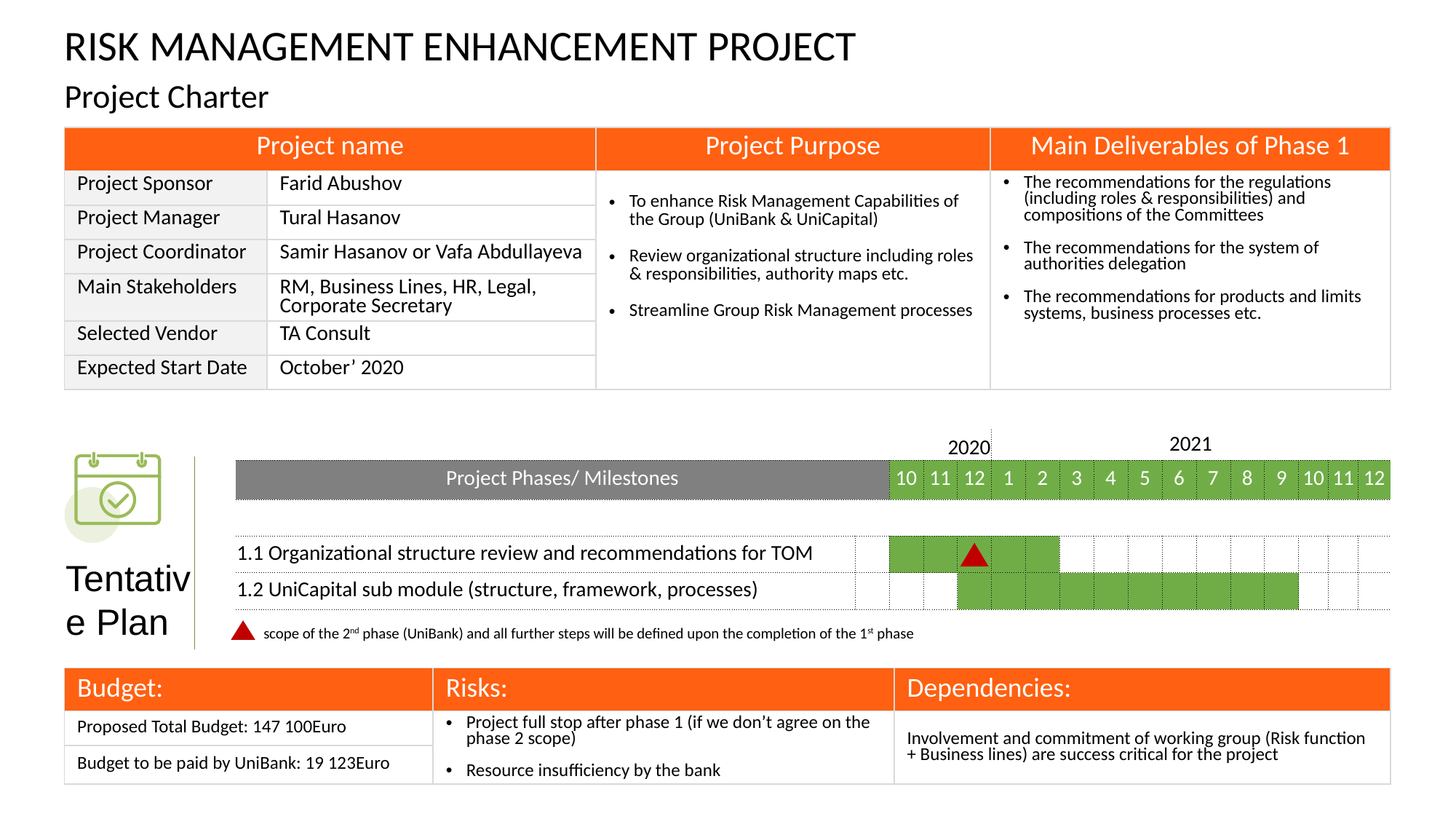

Risk management enhancement project
Project Charter
| Project name |  | Project Purpose | Main Deliverables of Phase 1 |
| --- | --- | --- | --- |
| Project Sponsor | Farid Abushov | To enhance Risk Management Capabilities of the Group (UniBank & UniCapital) Review organizational structure including roles & responsibilities, authority maps etc. Streamline Group Risk Management processes | The recommendations for the regulations (including roles & responsibilities) and compositions of the Committees The recommendations for the system of authorities delegation The recommendations for products and limits systems, business processes etc. |
| Project Manager | Tural Hasanov |  |  |
| Project Coordinator | Samir Hasanov or Vafa Abdullayeva |  |  |
| Main Stakeholders | RM, Business Lines, HR, Legal, Corporate Secretary |  |  |
| Selected Vendor | TA Consult |  |  |
| Expected Start Date | October’ 2020 |  |  |
| 2020 |  |  |  |  | 2021 |  |  |  |  |  |  |  |  |  |  |  |
| --- | --- | --- | --- | --- | --- | --- | --- | --- | --- | --- | --- | --- | --- | --- | --- | --- |
| Project Phases/ Milestones |  | 10 | 11 | 12 | 1 | 2 | 3 | 4 | 5 | 6 | 7 | 8 | 9 | 10 | 11 | 12 |
|  |  |  |  |  |  |  |  |  |  |  |  |  |  |  |  |  |
| 1.1 Organizational structure review and recommendations for TOM |  |  |  |  |  |  |  |  |  |  |  |  |  |  |  |  |
| 1.2 UniCapital sub module (structure, framework, processes) |  |  |  |  |  |  |  |  |  |  |  |  |  |  |  |  |

Tentative Plan

scope of the 2nd phase (UniBank) and all further steps will be defined upon the completion of the 1st phase

| Budget: | Risks: | Dependencies: |
| --- | --- | --- |
| Proposed Total Budget: 147 100Euro | Project full stop after phase 1 (if we don’t agree on the phase 2 scope) Resource insufficiency by the bank | Involvement and commitment of working group (Risk function + Business lines) are success critical for the project |
| Budget to be paid by UniBank: 19 123Euro |  |  |